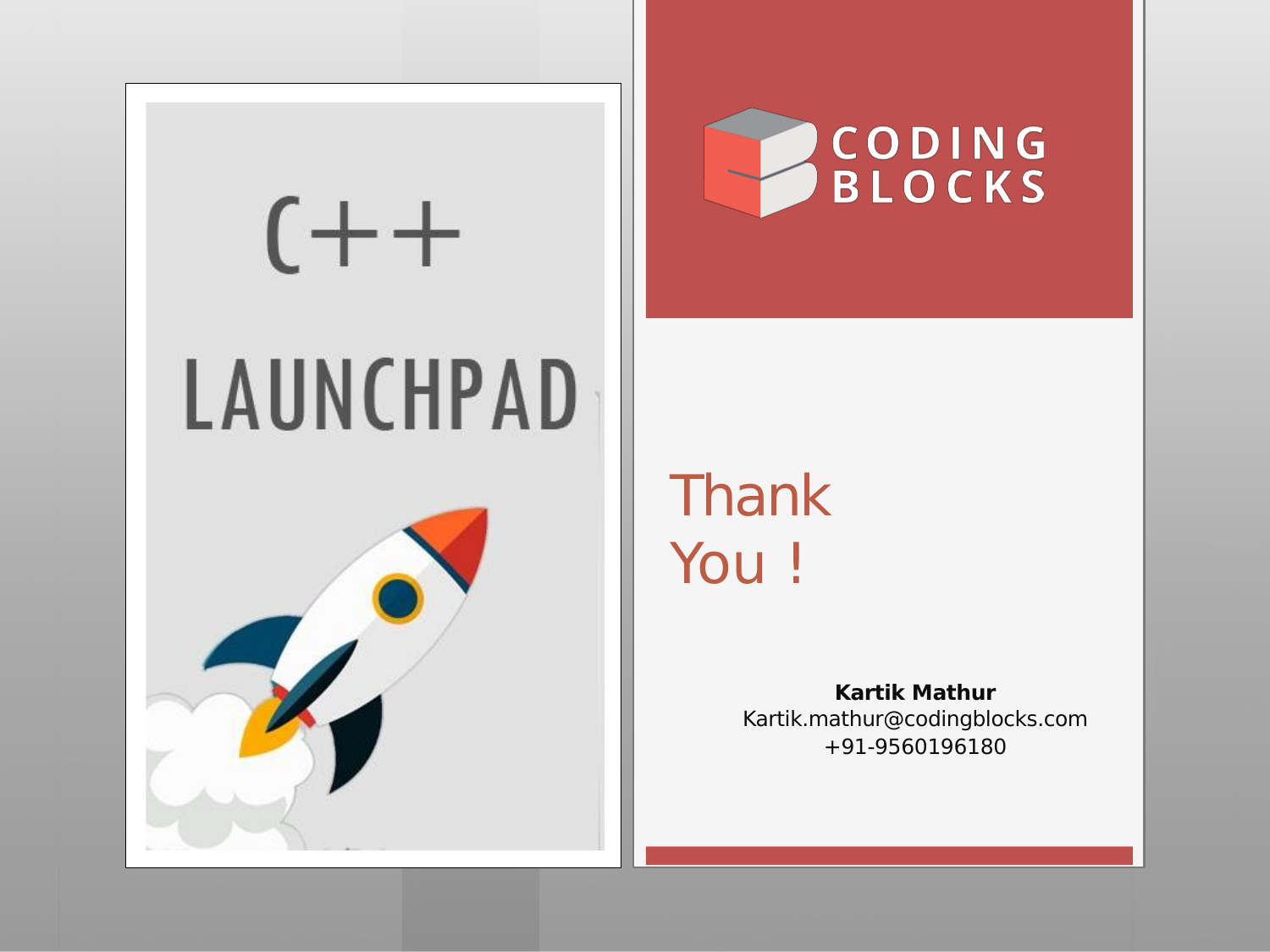

Thank You !
Kartik Mathur
Kartik.mathur@codingblocks.com
+91-9560196180